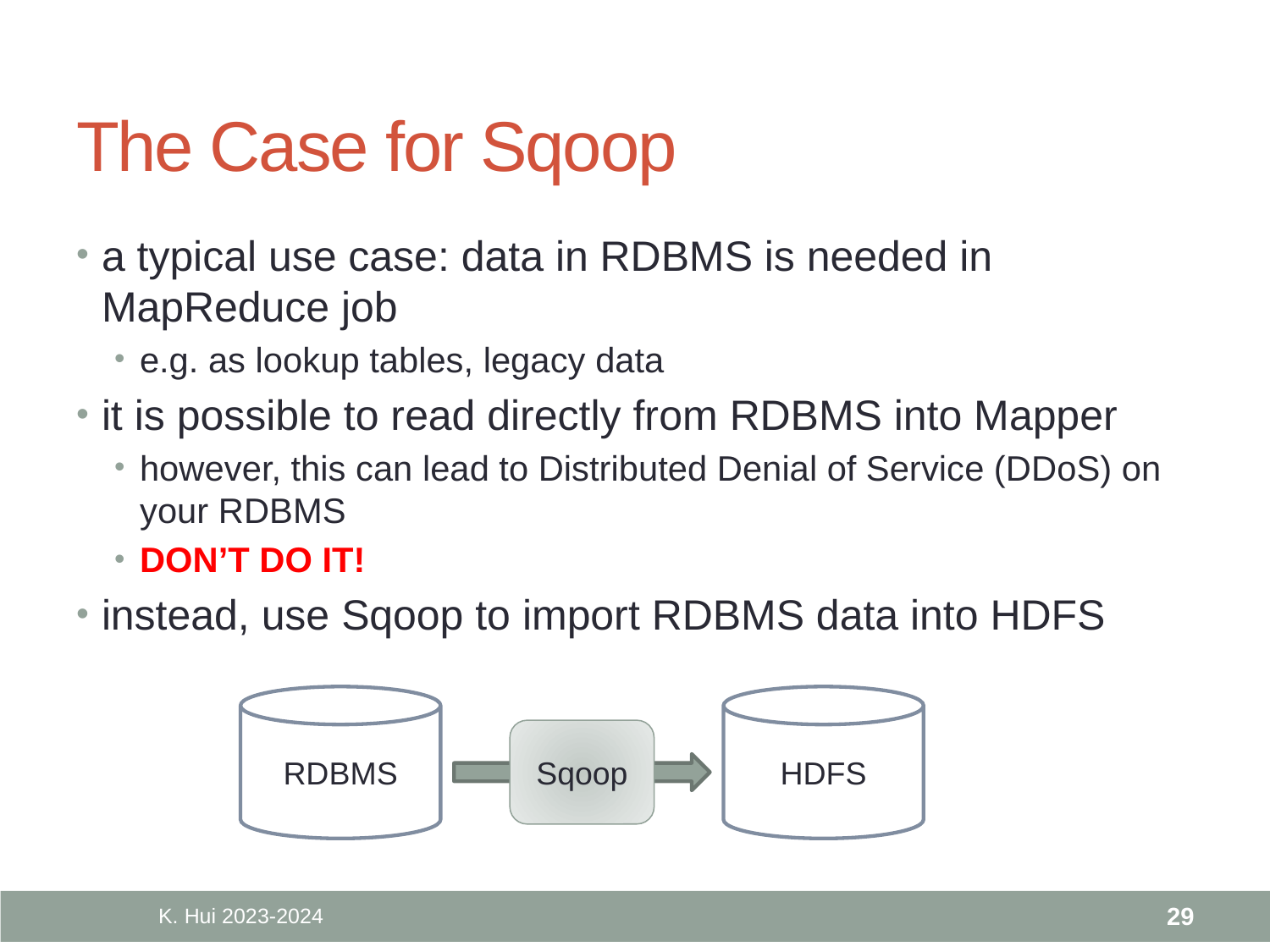

# The Case for Sqoop
a typical use case: data in RDBMS is needed in MapReduce job
e.g. as lookup tables, legacy data
it is possible to read directly from RDBMS into Mapper
however, this can lead to Distributed Denial of Service (DDoS) on your RDBMS
DON’T DO IT!
instead, use Sqoop to import RDBMS data into HDFS
RDBMS
HDFS
Sqoop

K. Hui 2023-2024
29